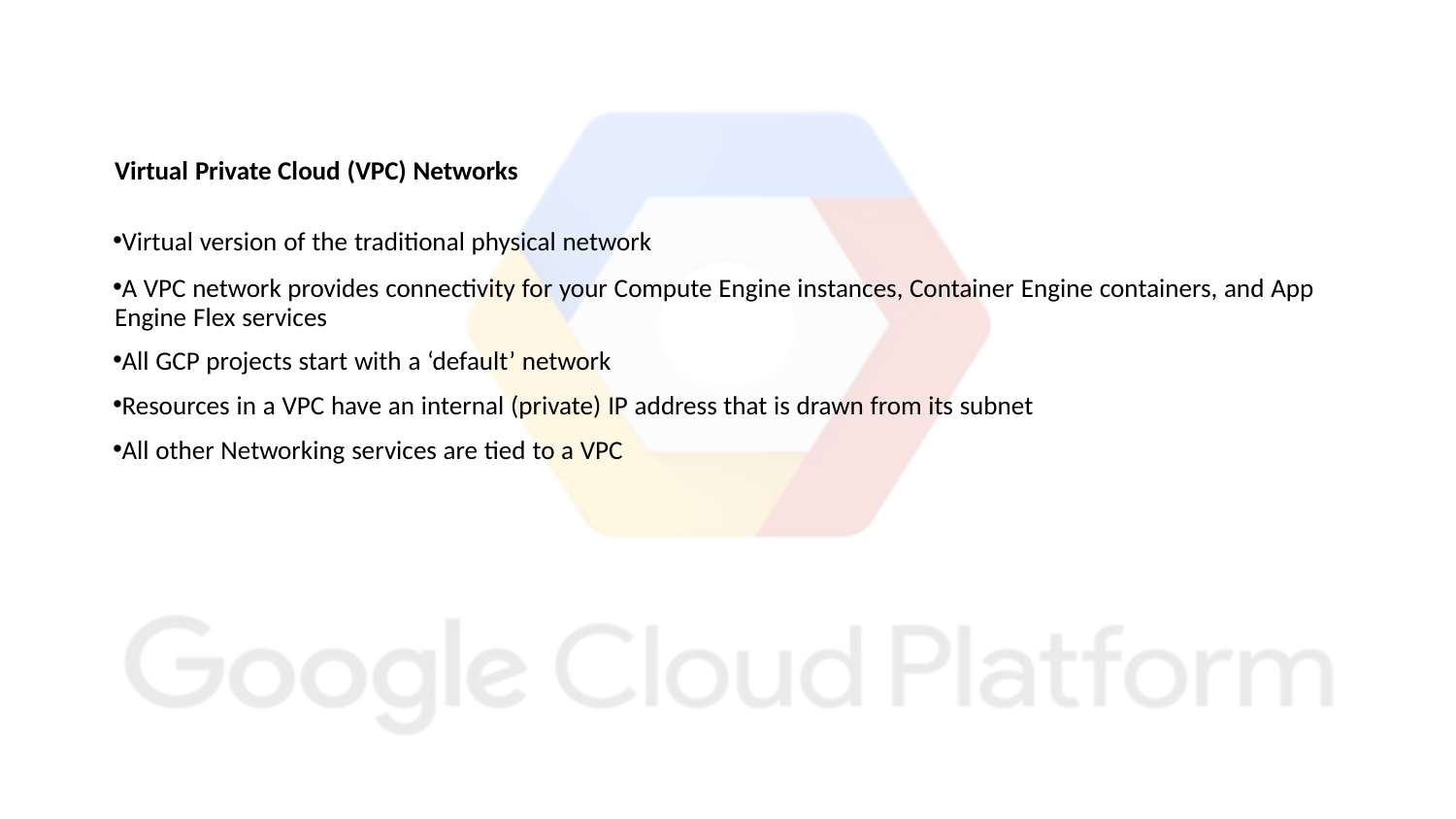

Virtual Private Cloud (VPC) Networks

Virtual version of the traditional physical network
A VPC network provides connectivity for your Compute Engine instances, Container Engine containers, and App Engine Flex services
All GCP projects start with a ‘default’ network
Resources in a VPC have an internal (private) IP address that is drawn from its subnet
All other Networking services are tied to a VPC